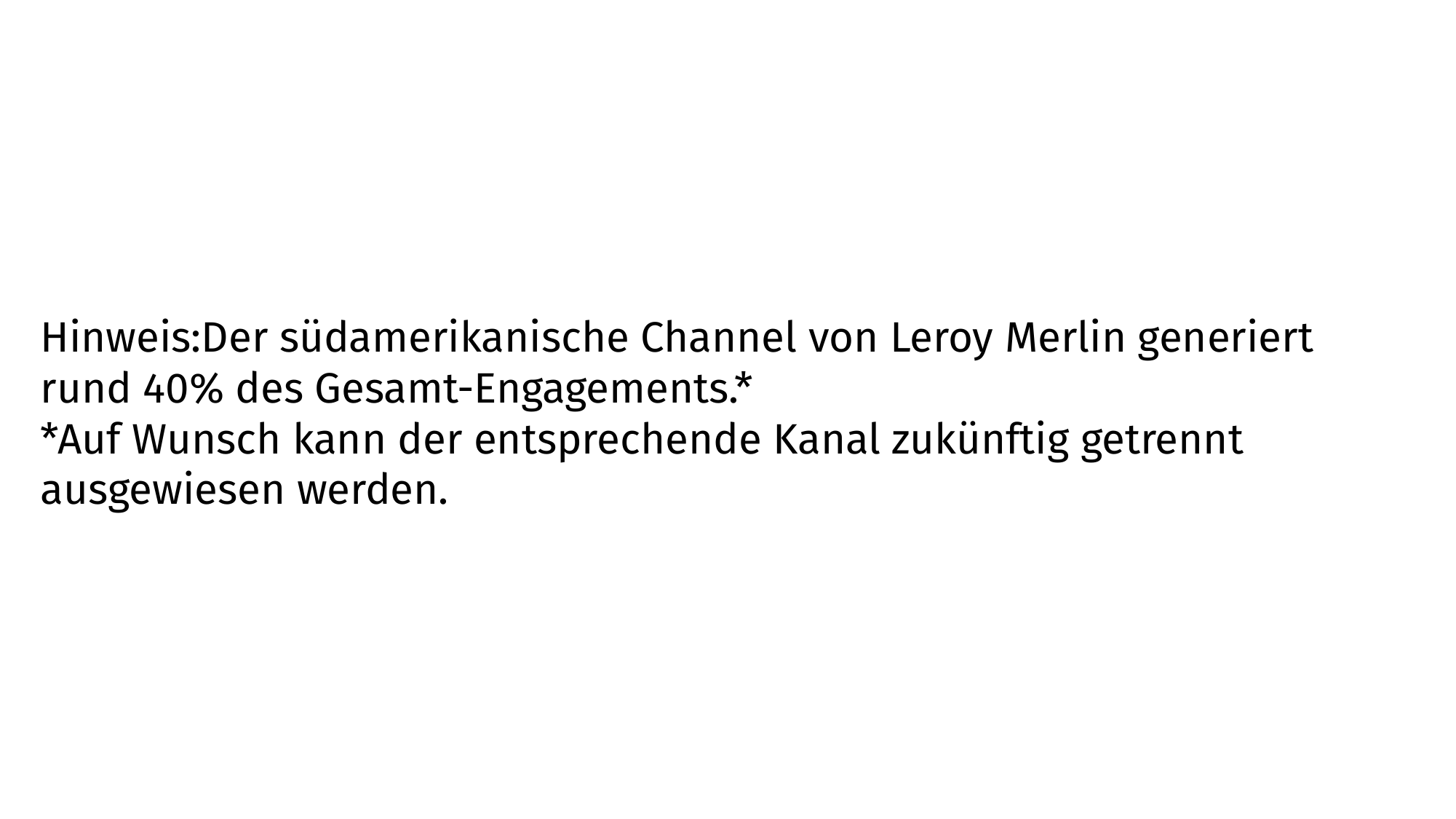

Hinweis:Der südamerikanische Channel von Leroy Merlin generiert rund 40% des Gesamt-Engagements.*
*Auf Wunsch kann der entsprechende Kanal zukünftig getrennt ausgewiesen werden.